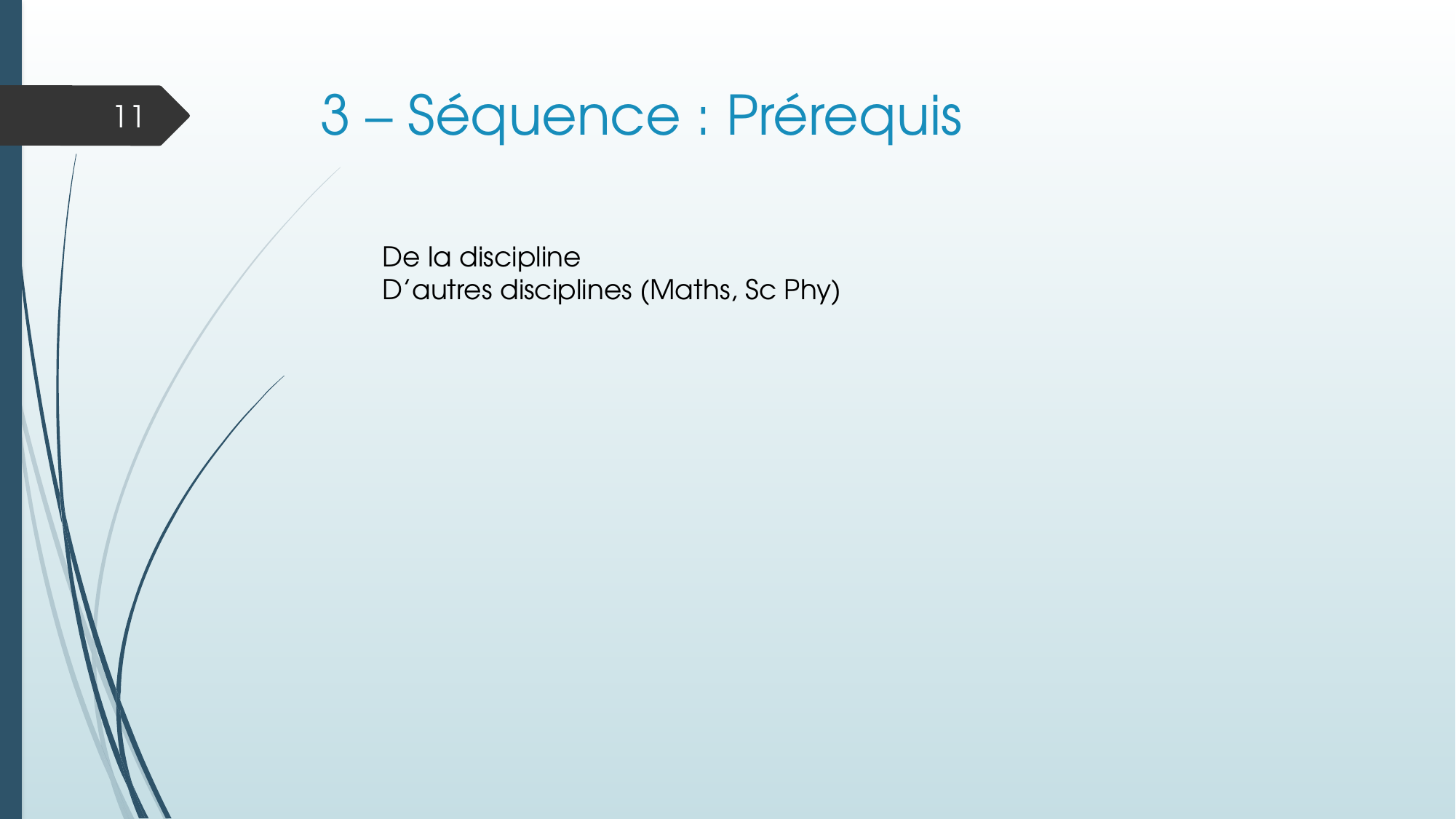

# 3 – Séquence : Prérequis
11
De la discipline
D’autres disciplines (Maths, Sc Phy)